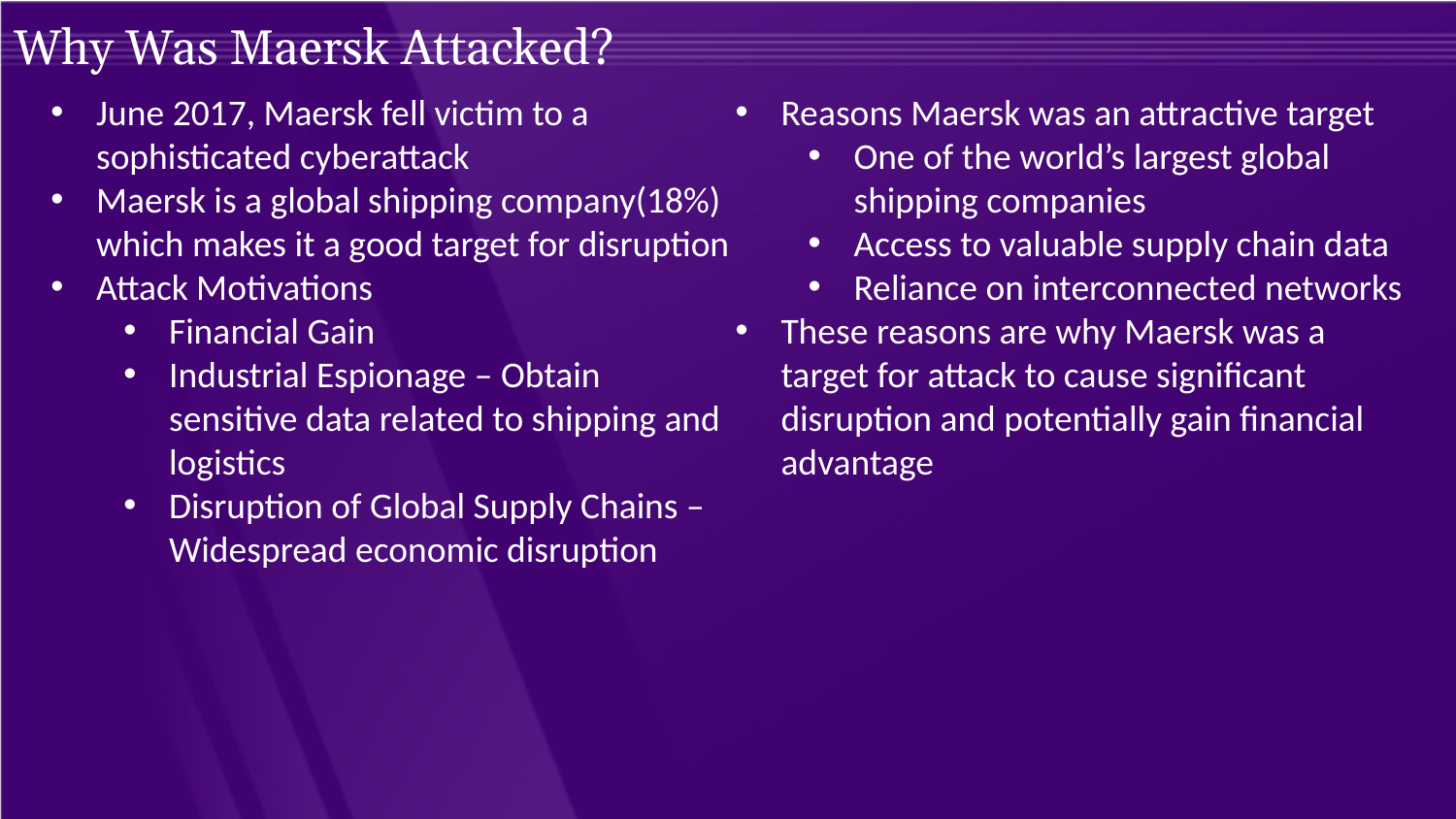

Why Was Maersk Attacked?
June 2017, Maersk fell victim to a sophisticated cyberattack
Maersk is a global shipping company(18%) which makes it a good target for disruption
Attack Motivations
Financial Gain
Industrial Espionage – Obtain sensitive data related to shipping and logistics
Disruption of Global Supply Chains – Widespread economic disruption

Reasons Maersk was an attractive target
One of the world’s largest global shipping companies
Access to valuable supply chain data
Reliance on interconnected networks
These reasons are why Maersk was a target for attack to cause significant disruption and potentially gain financial advantage